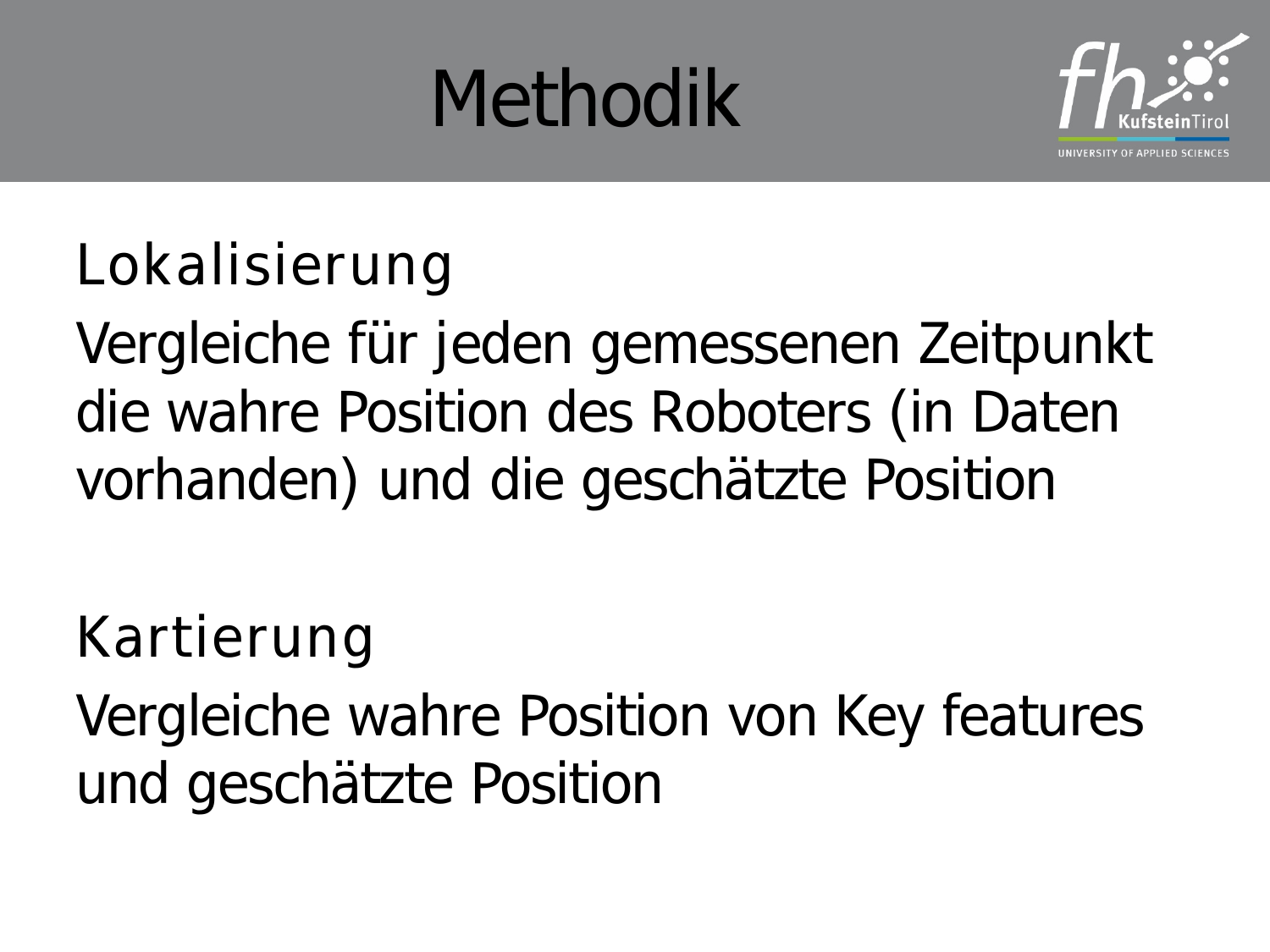

Methodik
Lokalisierung
Vergleiche für jeden gemessenen Zeitpunkt die wahre Position des Roboters (in Daten vorhanden) und die geschätzte Position

Kartierung
Vergleiche wahre Position von Key features und geschätzte Position